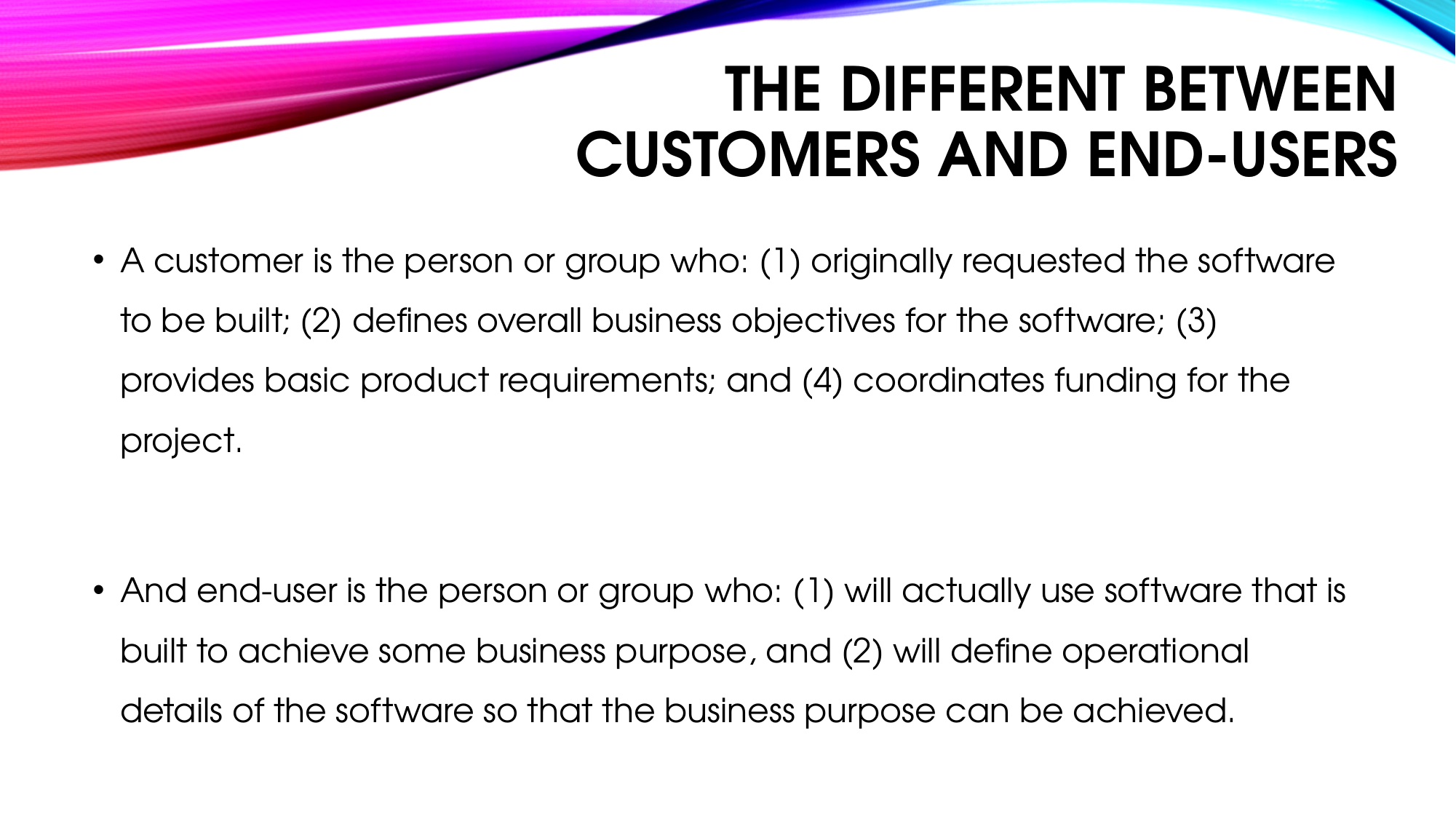

# The Different Between Customers and End-users
A customer is the person or group who: (1) originally requested the software to be built; (2) defines overall business objectives for the software; (3) provides basic product requirements; and (4) coordinates funding for the project.

And end-user is the person or group who: (1) will actually use software that is built to achieve some business purpose, and (2) will define operational details of the software so that the business purpose can be achieved.